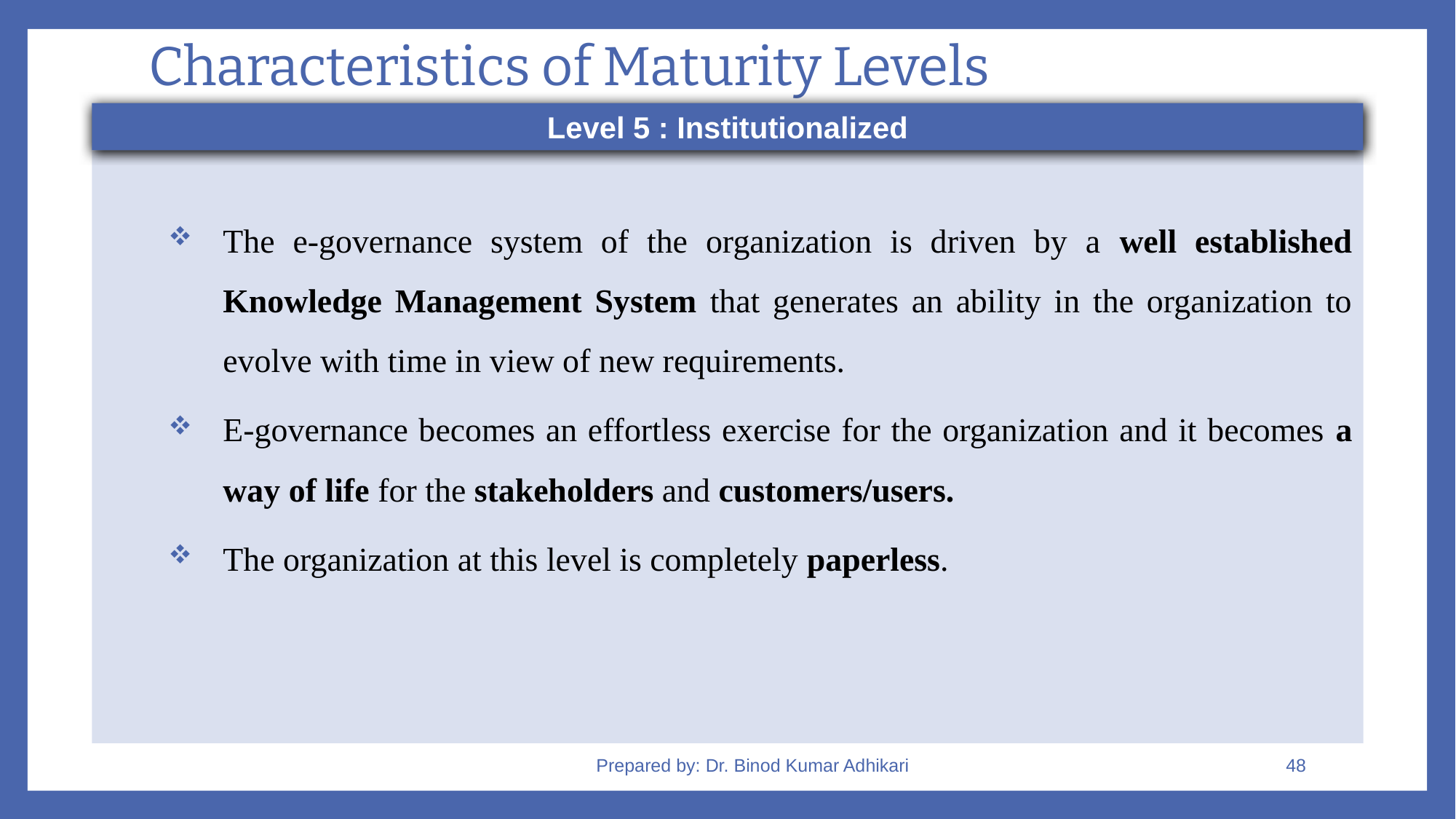

# Characteristics of Maturity Levels
Level 5 : Institutionalized

The e-governance system of the organization is driven by a well established Knowledge Management System that generates an ability in the organization to evolve with time in view of new requirements.
E-governance becomes an effortless exercise for the organization and it becomes a way of life for the stakeholders and customers/users.
The organization at this level is completely paperless.
Prepared by: Dr. Binod Kumar Adhikari
48